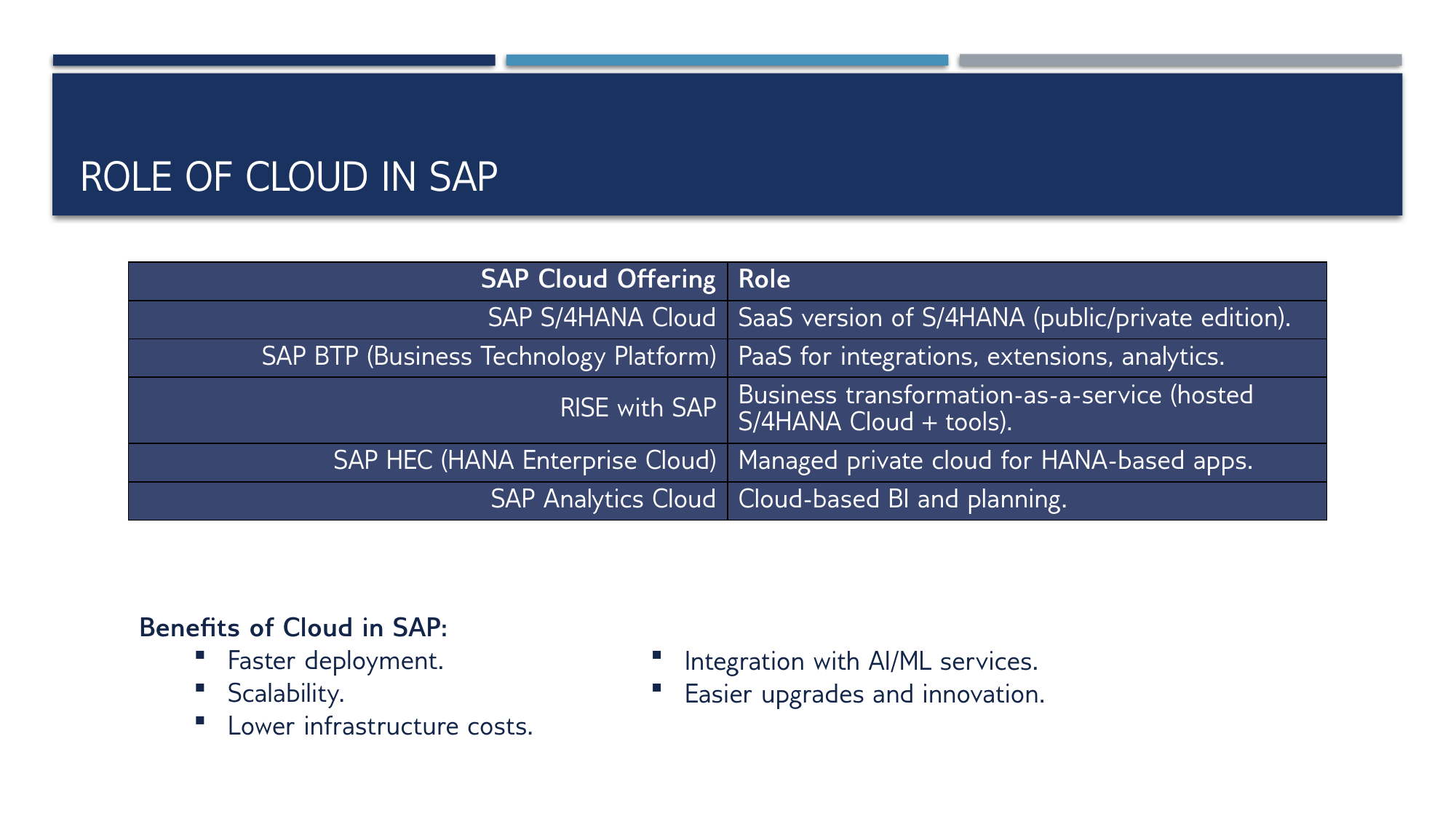

# Role of Cloud in SAP
| SAP Cloud Offering | Role |
| --- | --- |
| SAP S/4HANA Cloud | SaaS version of S/4HANA (public/private edition). |
| SAP BTP (Business Technology Platform) | PaaS for integrations, extensions, analytics. |
| RISE with SAP | Business transformation-as-a-service (hosted S/4HANA Cloud + tools). |
| SAP HEC (HANA Enterprise Cloud) | Managed private cloud for HANA-based apps. |
| SAP Analytics Cloud | Cloud-based BI and planning. |
Benefits of Cloud in SAP:
Faster deployment.
Scalability.
Lower infrastructure costs.
Integration with AI/ML services.
Easier upgrades and innovation.